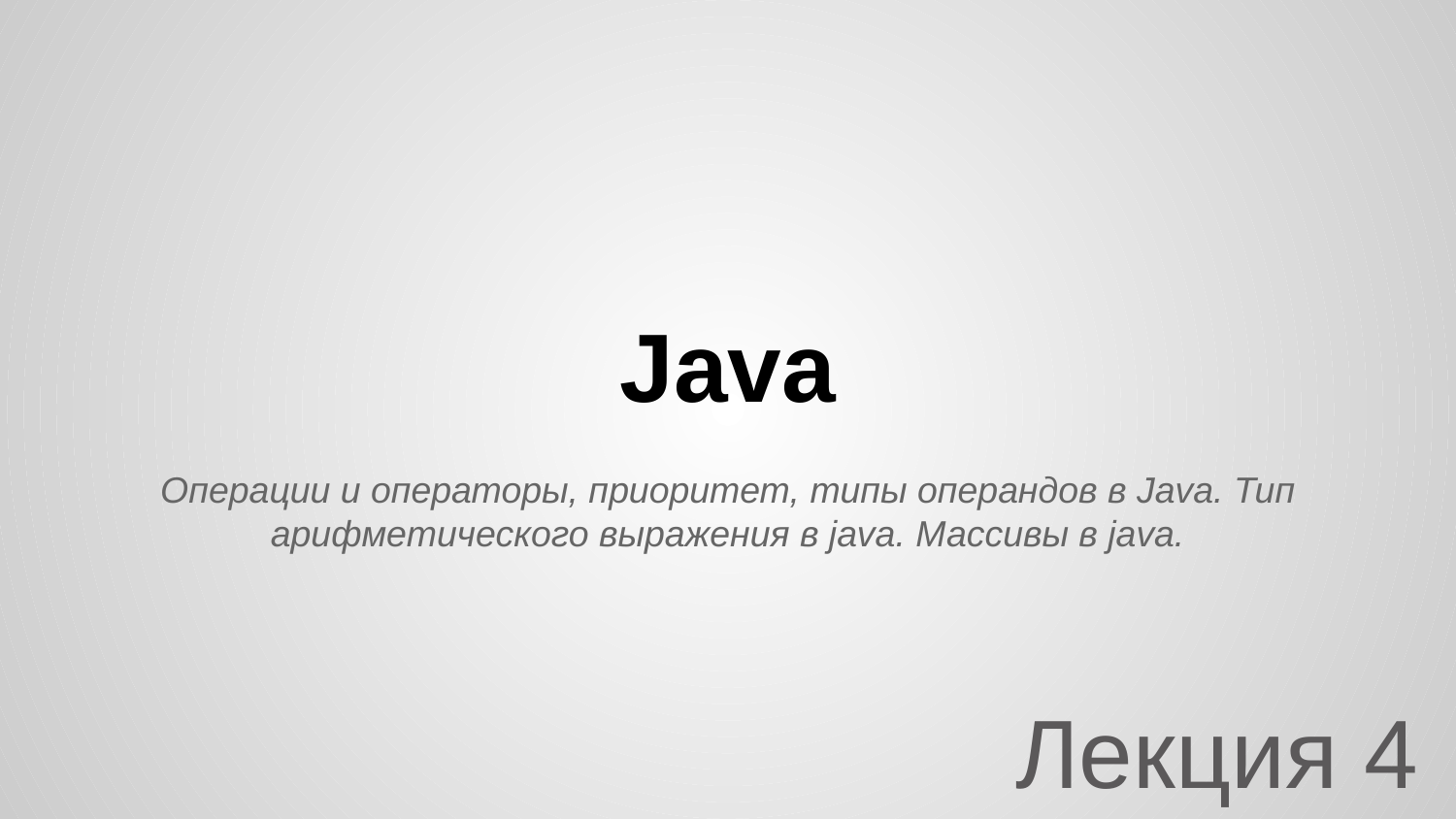

# Java
Операции и операторы, приоритет, типы операндов в Java. Тип арифметического выражения в java. Массивы в java.

Лекция 4